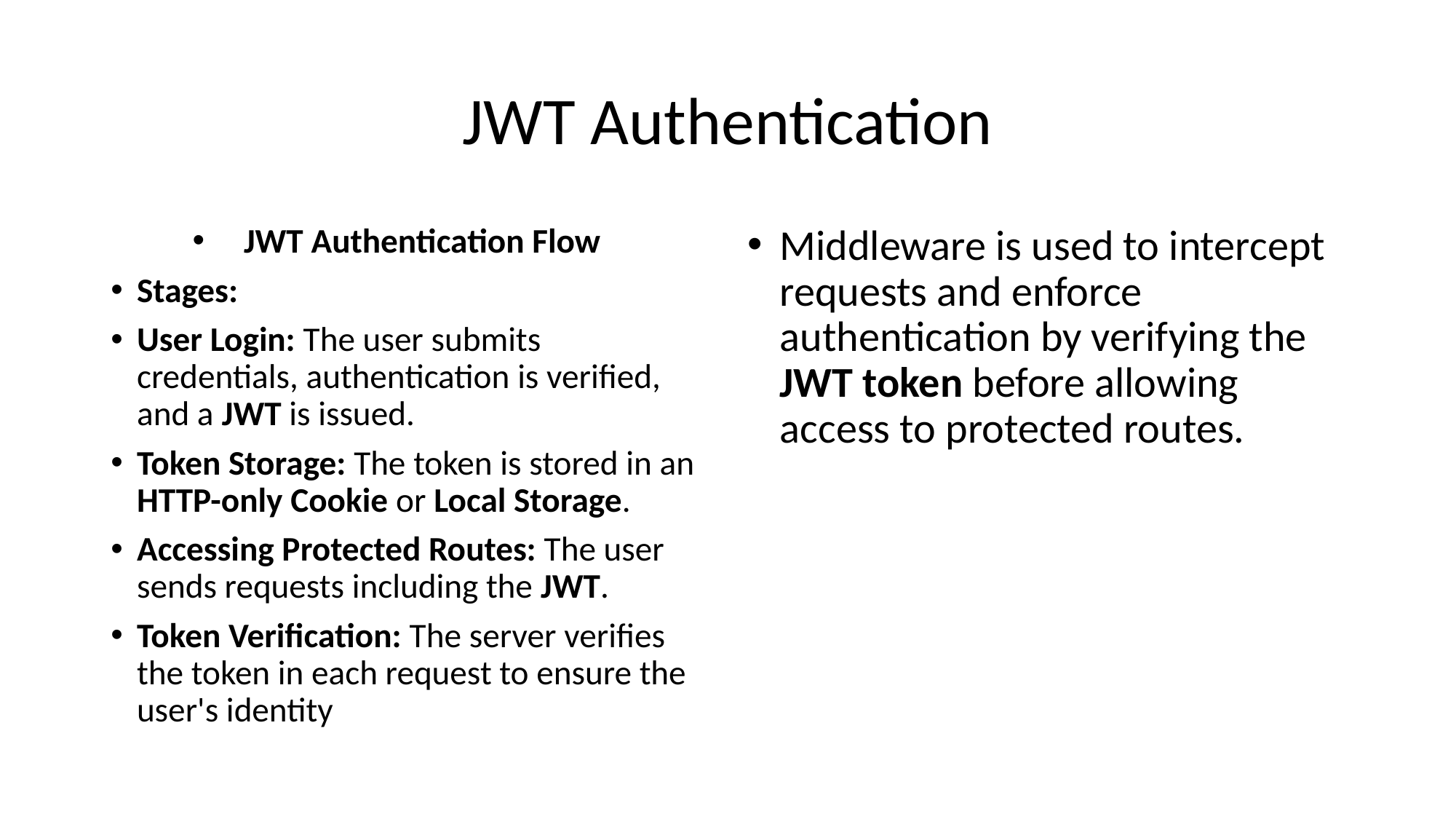

# JWT Authentication
JWT Authentication Flow
Stages:
User Login: The user submits credentials, authentication is verified, and a JWT is issued.
Token Storage: The token is stored in an HTTP-only Cookie or Local Storage.
Accessing Protected Routes: The user sends requests including the JWT.
Token Verification: The server verifies the token in each request to ensure the user's identity

Middleware is used to intercept requests and enforce authentication by verifying the JWT token before allowing access to protected routes.